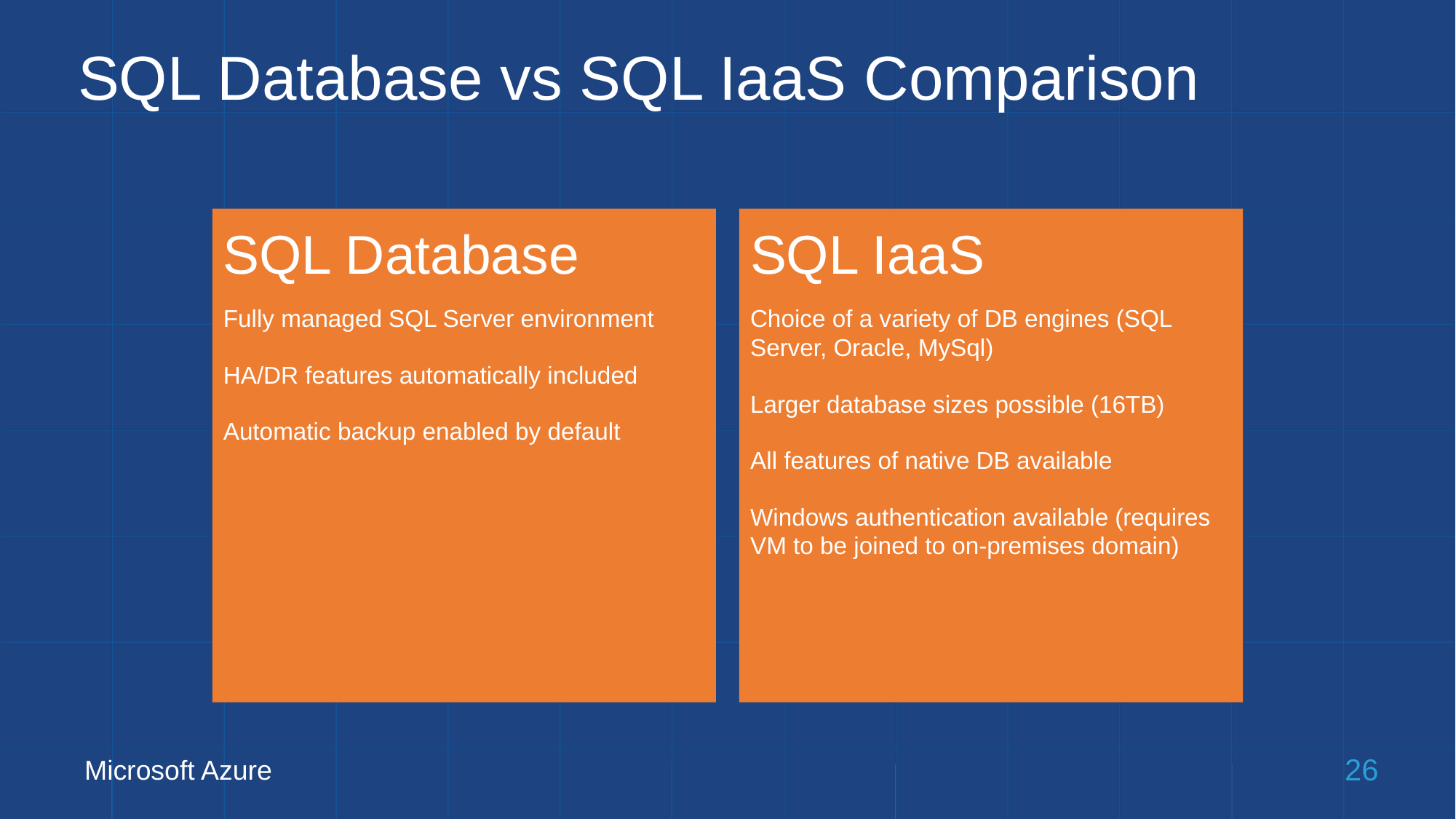

# SQL Database vs SQL IaaS Comparison
SQL Database
Fully managed SQL Server environment
HA/DR features automatically included
Automatic backup enabled by default
SQL IaaS
Choice of a variety of DB engines (SQL Server, Oracle, MySql)
Larger database sizes possible (16TB)
All features of native DB available
Windows authentication available (requires VM to be joined to on-premises domain)
Microsoft Azure
26